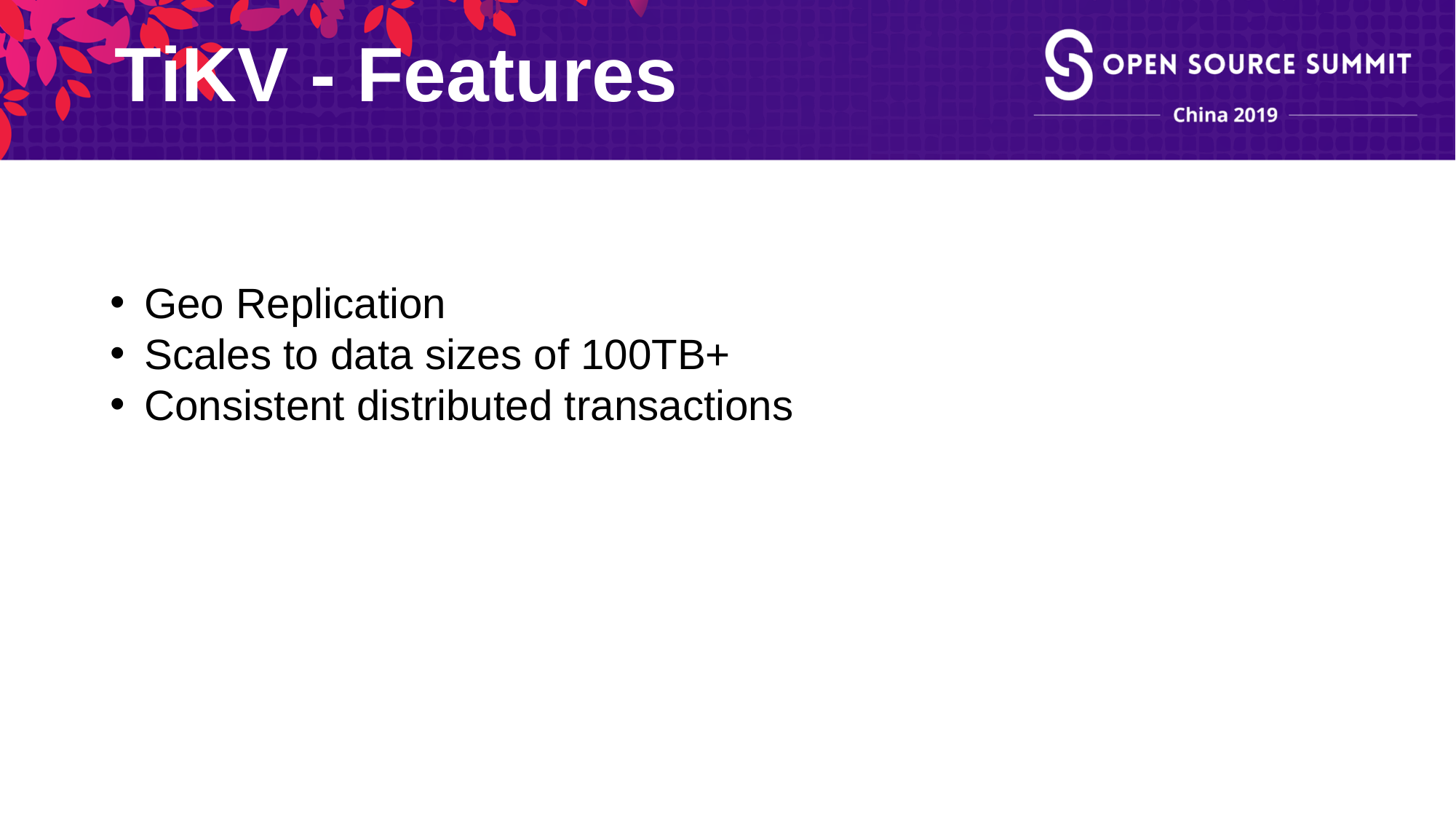

TiKV - Features
Geo Replication
Scales to data sizes of 100TB+
Consistent distributed transactions